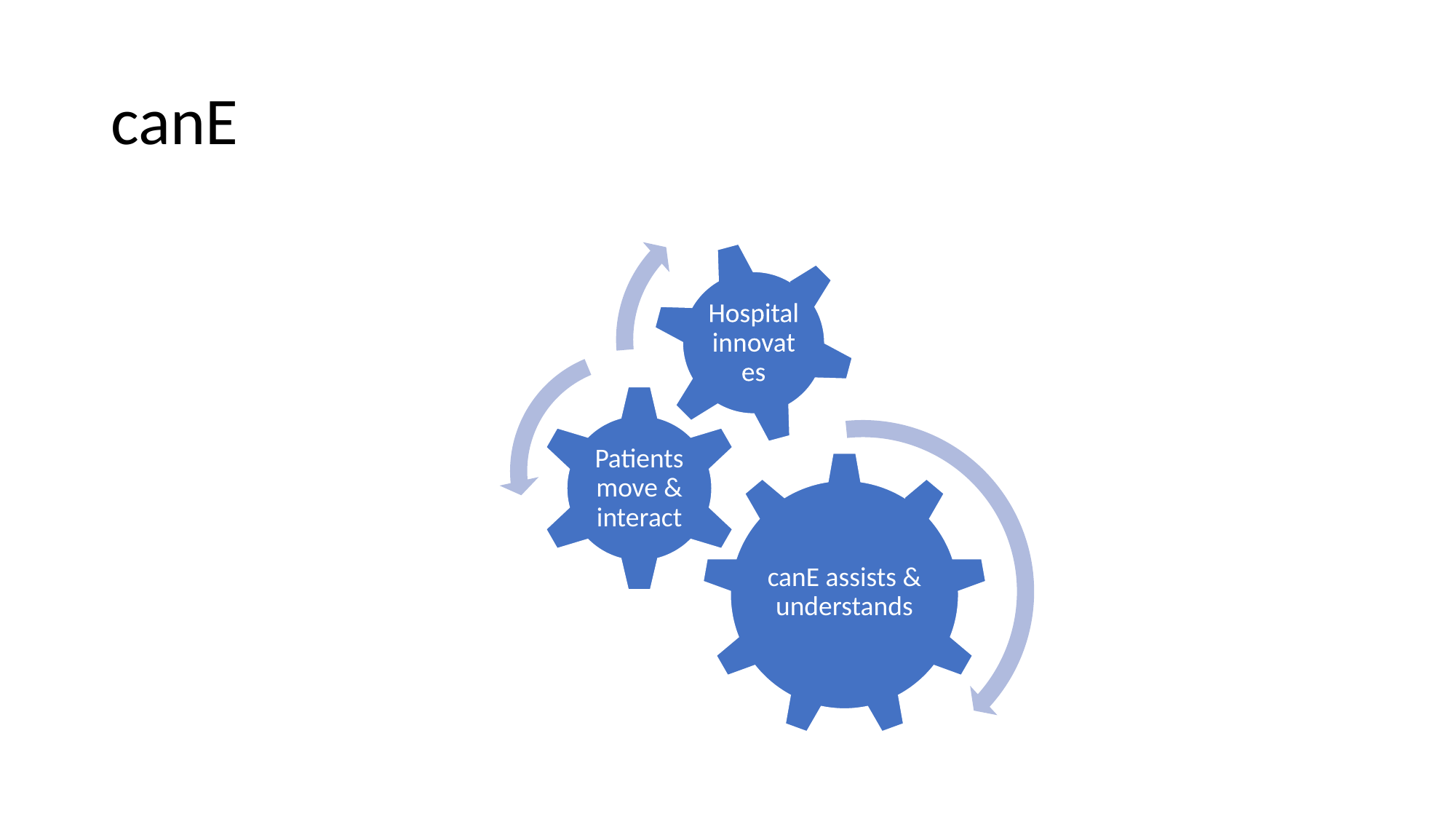

# canE
canE assists & understands
Patients move & interact
Hospital innovates